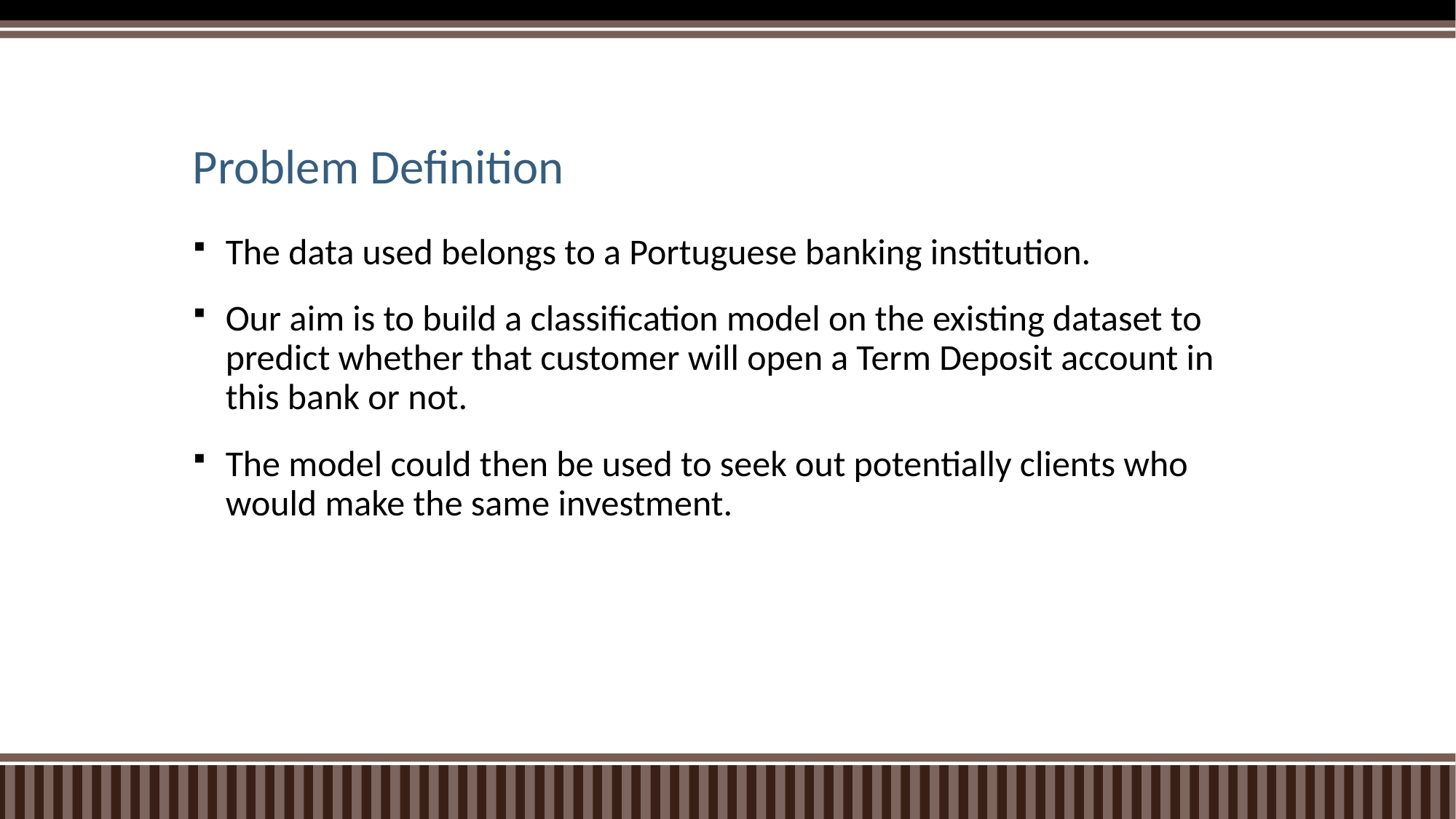

# Problem Definition
The data used belongs to a Portuguese banking institution.
Our aim is to build a classification model on the existing dataset to predict whether that customer will open a Term Deposit account in this bank or not.
The model could then be used to seek out potentially clients who would make the same investment.